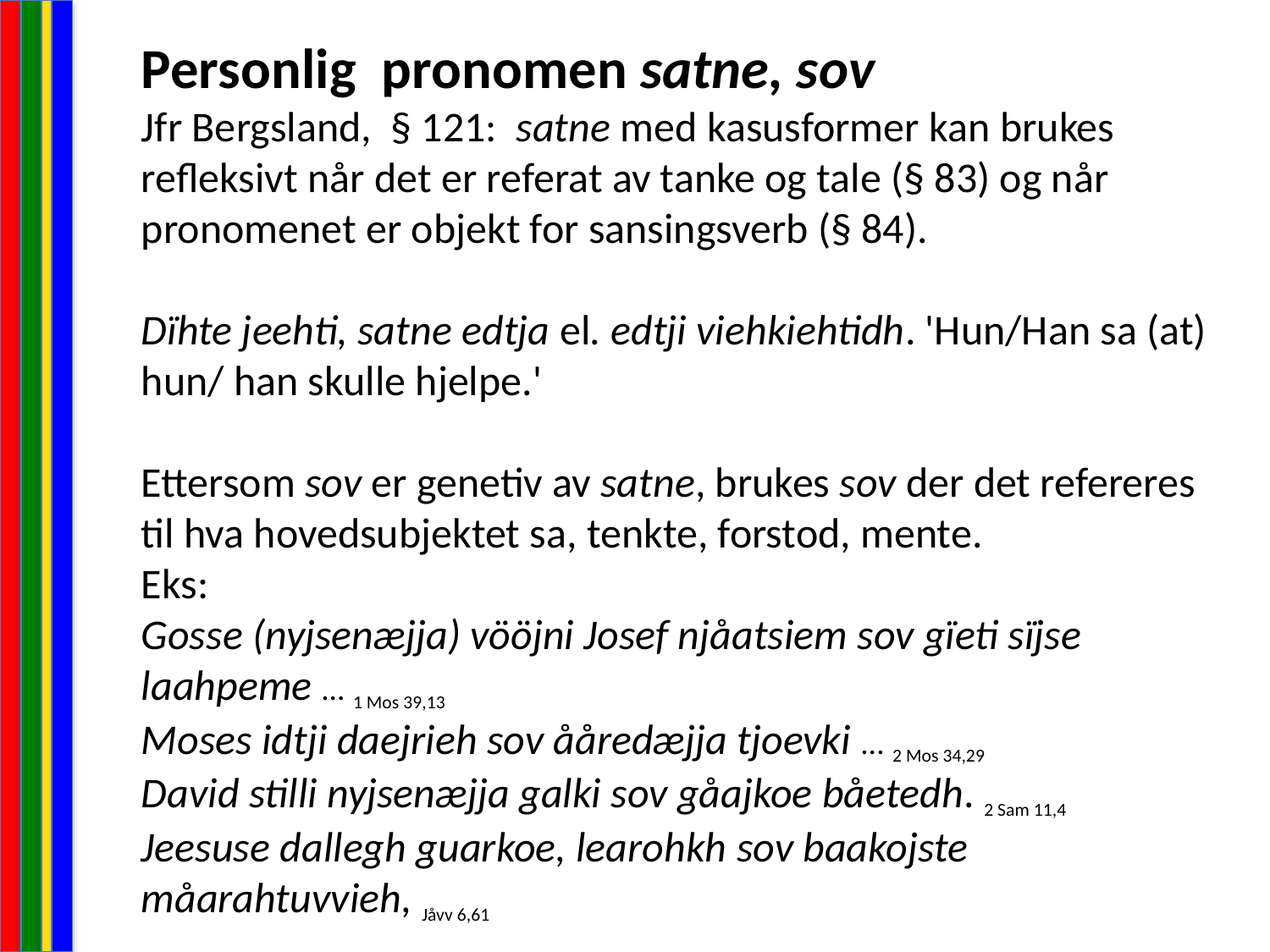

Personlig  pronomen satne, sov
Jfr Bergsland,  § 121:  satne med kasusformer kan brukes refleksivt når det er referat av tanke og tale (§ 83) og når pronomenet er objekt for sansingsverb (§ 84).

Dïhte jeehti, satne edtja el. edtji viehkiehtidh. 'Hun/Han sa (at) hun/ han skulle hjelpe.'

Ettersom sov er genetiv av satne, brukes sov der det refereres til hva hovedsubjektet sa, tenkte, forstod, mente.
Eks:
Gosse (nyjsenæjja) vööjni Josef njåatsiem sov gïeti sïjse laahpeme ... 1 Mos 39,13
Moses idtji daejrieh sov ååredæjja tjoevki ... 2 Mos 34,29
David stilli nyjsenæjja galki sov gåajkoe båetedh. 2 Sam 11,4
Jeesuse dallegh guarkoe, learohkh sov baakojste måarahtuvvieh, Jåvv 6,61